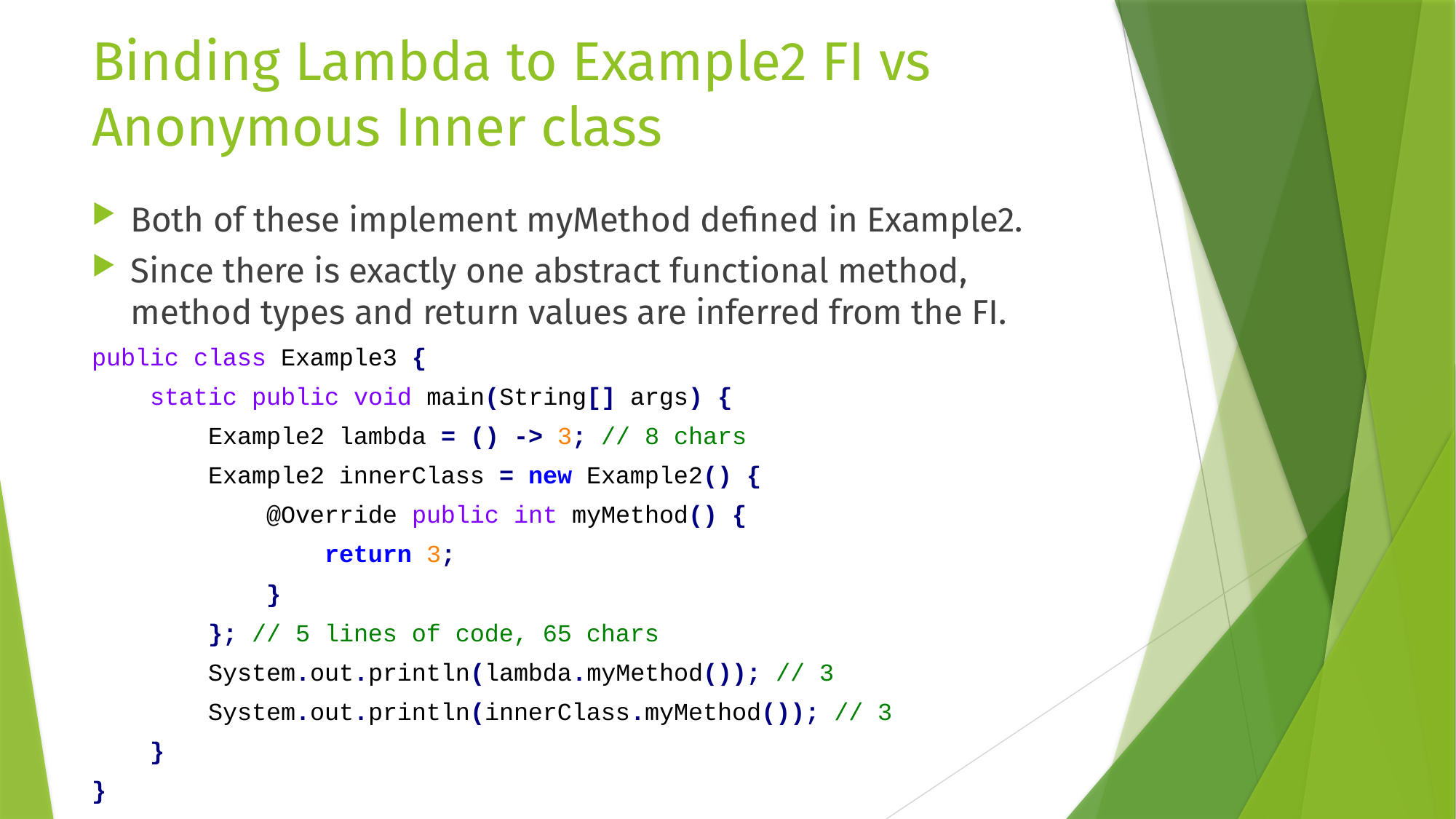

# Binding Lambda to Example2 FI vs Anonymous Inner class
Both of these implement myMethod defined in Example2.
Since there is exactly one abstract functional method, method types and return values are inferred from the FI.
public class Example3 {
    static public void main(String[] args) {
        Example2 lambda = () -> 3; // 8 chars
        Example2 innerClass = new Example2() {
            @Override public int myMethod() {
                return 3;
            }
        }; // 5 lines of code, 65 chars
        System.out.println(lambda.myMethod()); // 3
        System.out.println(innerClass.myMethod()); // 3
    }
}